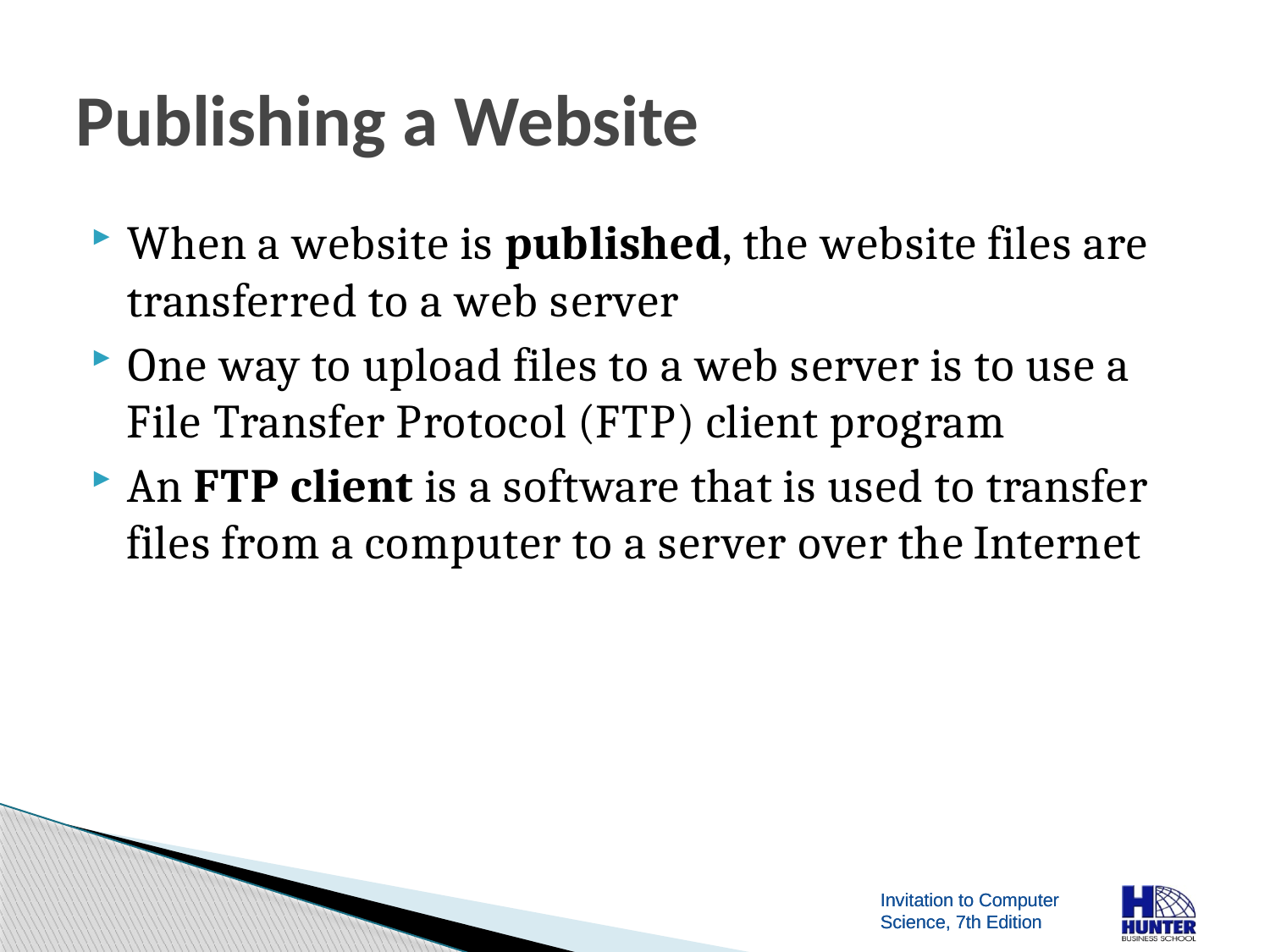

# Publishing a Website
When a website is published, the website files are transferred to a web server
One way to upload files to a web server is to use a File Transfer Protocol (FTP) client program
An FTP client is a software that is used to transfer files from a computer to a server over the Internet